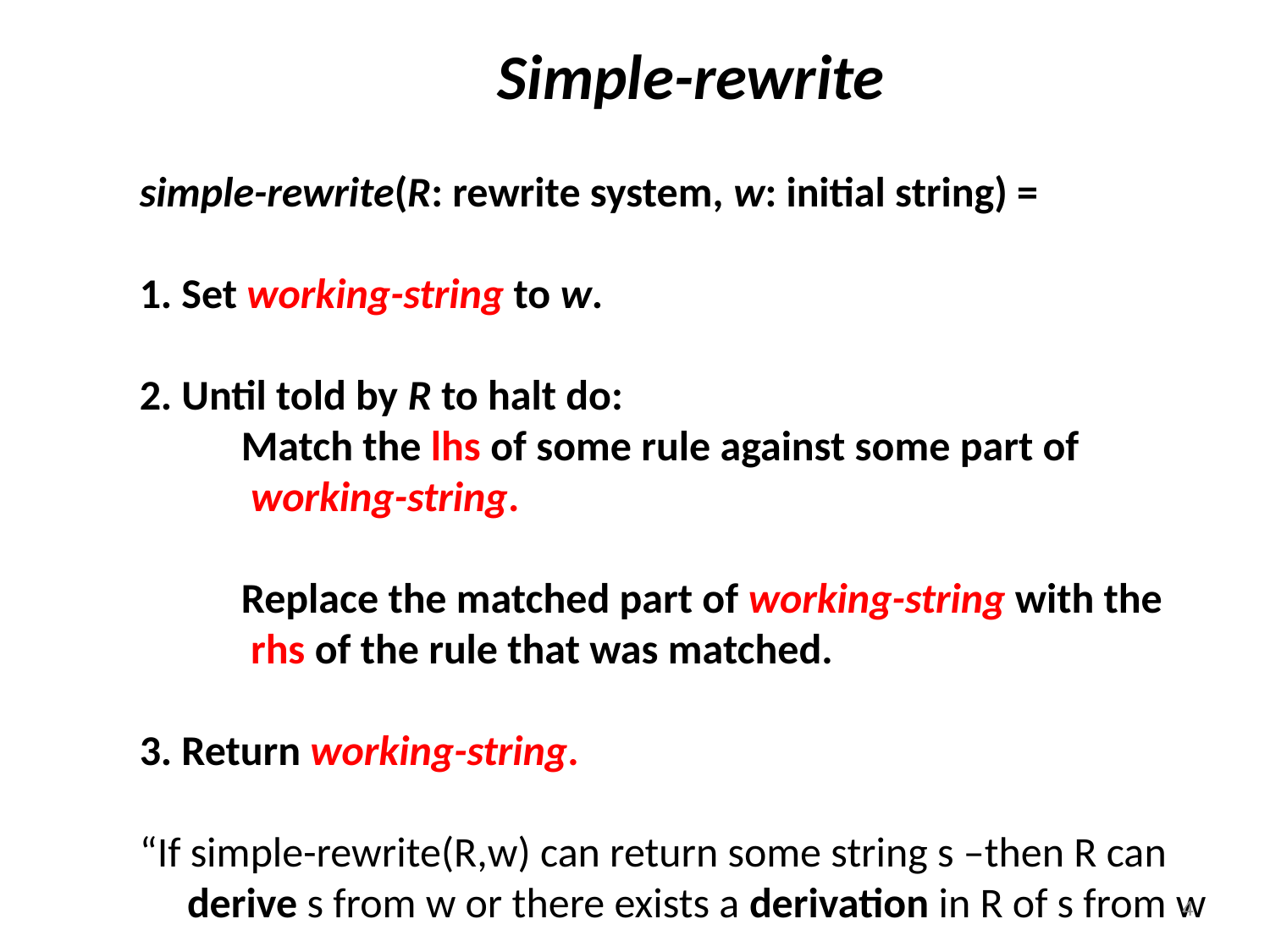

# Simple-rewrite
simple-rewrite(R: rewrite system, w: initial string) =

1. Set working-string to w.

2. Until told by R to halt do:
    Match the lhs of some rule against some part of working-string.

    Replace the matched part of working-string with the rhs of the rule that was matched.

3. Return working-string.

“If simple-rewrite(R,w) can return some string s –then R can derive s from w or there exists a derivation in R of s from w
4